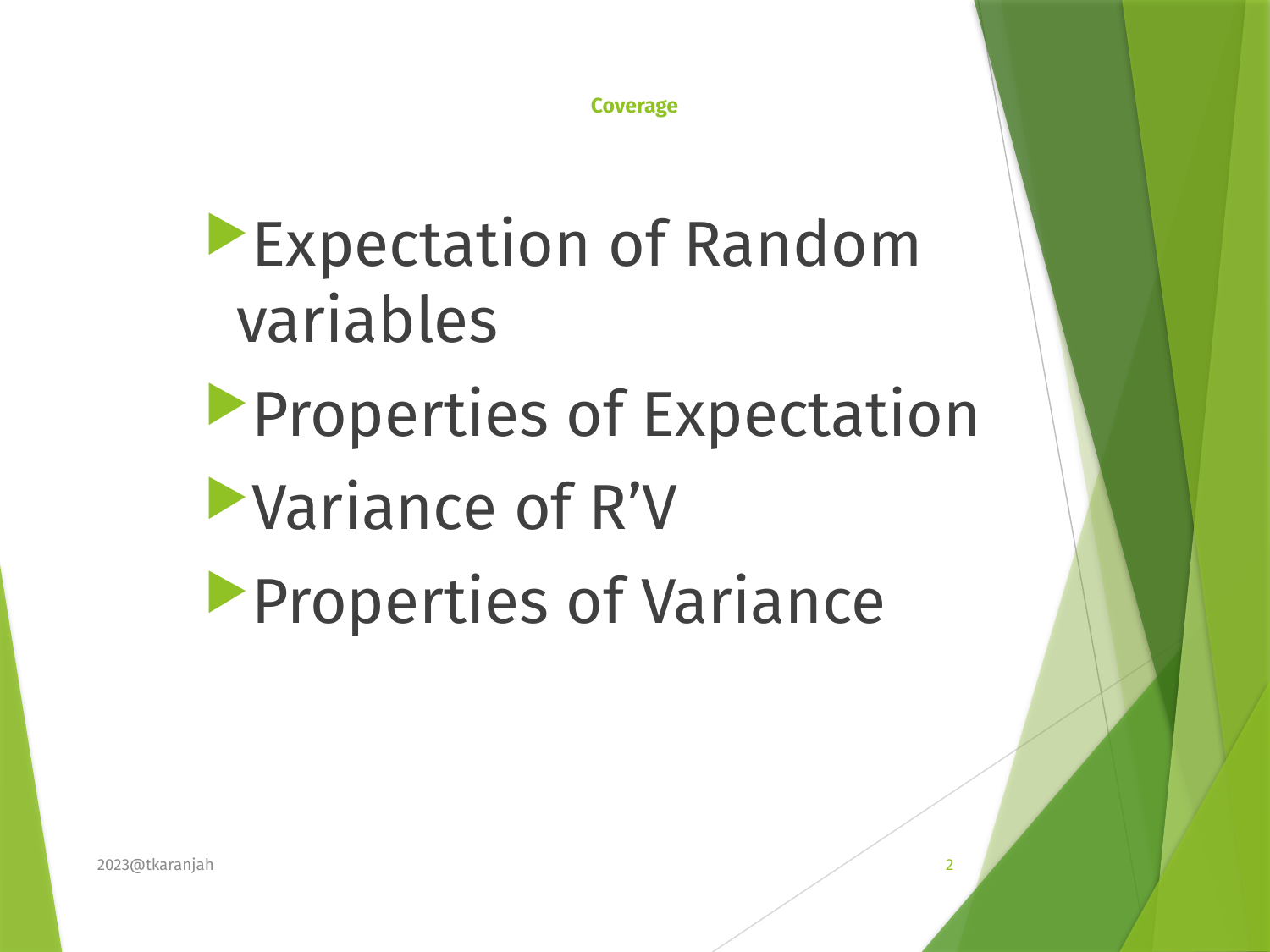

# Coverage
Expectation of Random variables
Properties of Expectation
Variance of R’V
Properties of Variance

2023@tkaranjah
2